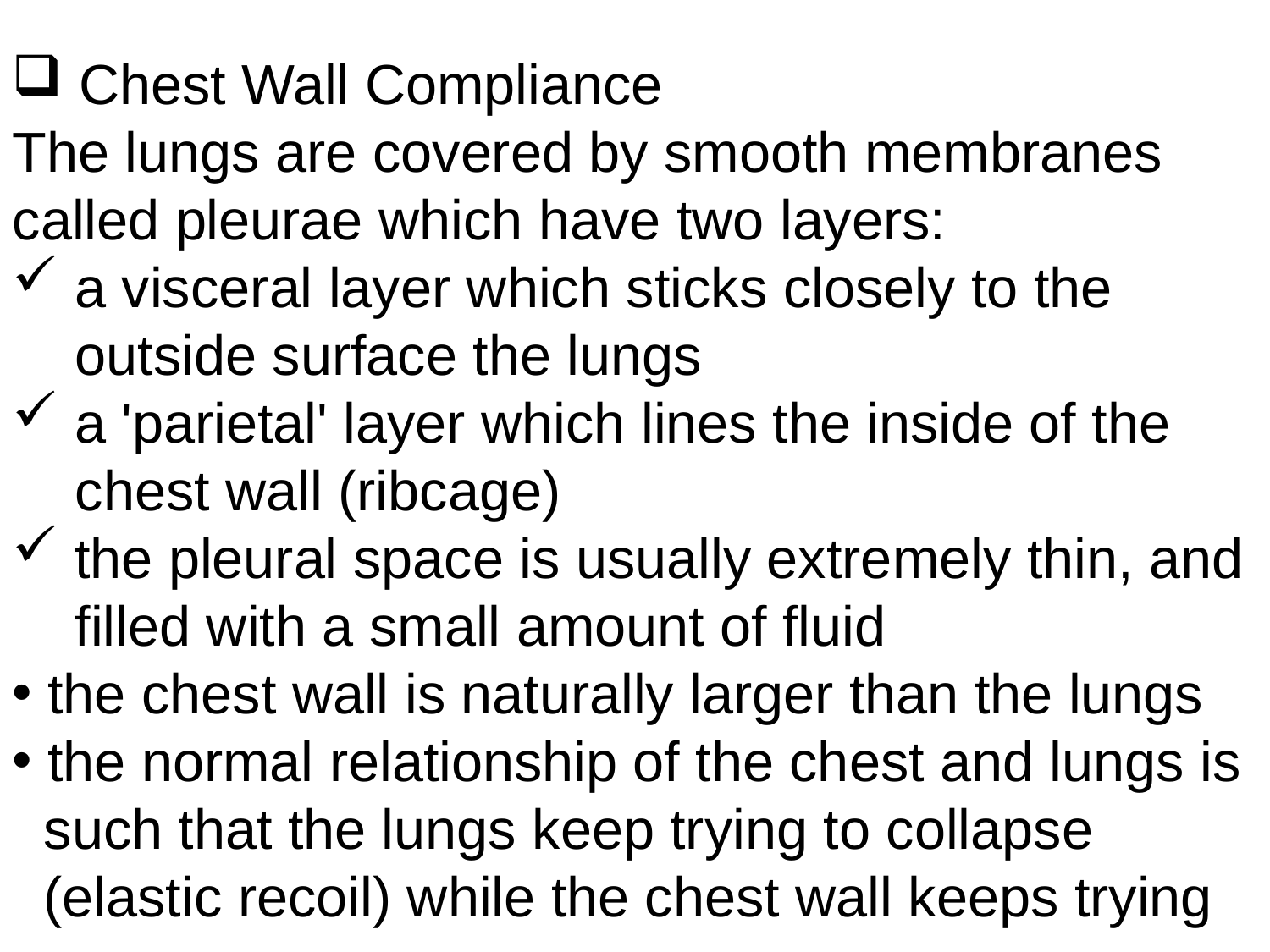

Chest Wall Compliance
The lungs are covered by smooth membranes  called pleurae which have two layers:
 a visceral layer which sticks closely to the
    outside surface the lungs
 a 'parietal' layer which lines the inside of the
    chest wall (ribcage)
 the pleural space is usually extremely thin, and
    filled with a small amount of fluid
 the chest wall is naturally larger than the lungs
 the normal relationship of the chest and lungs is
  such that the lungs keep trying to collapse
  (elastic recoil) while the chest wall keeps trying